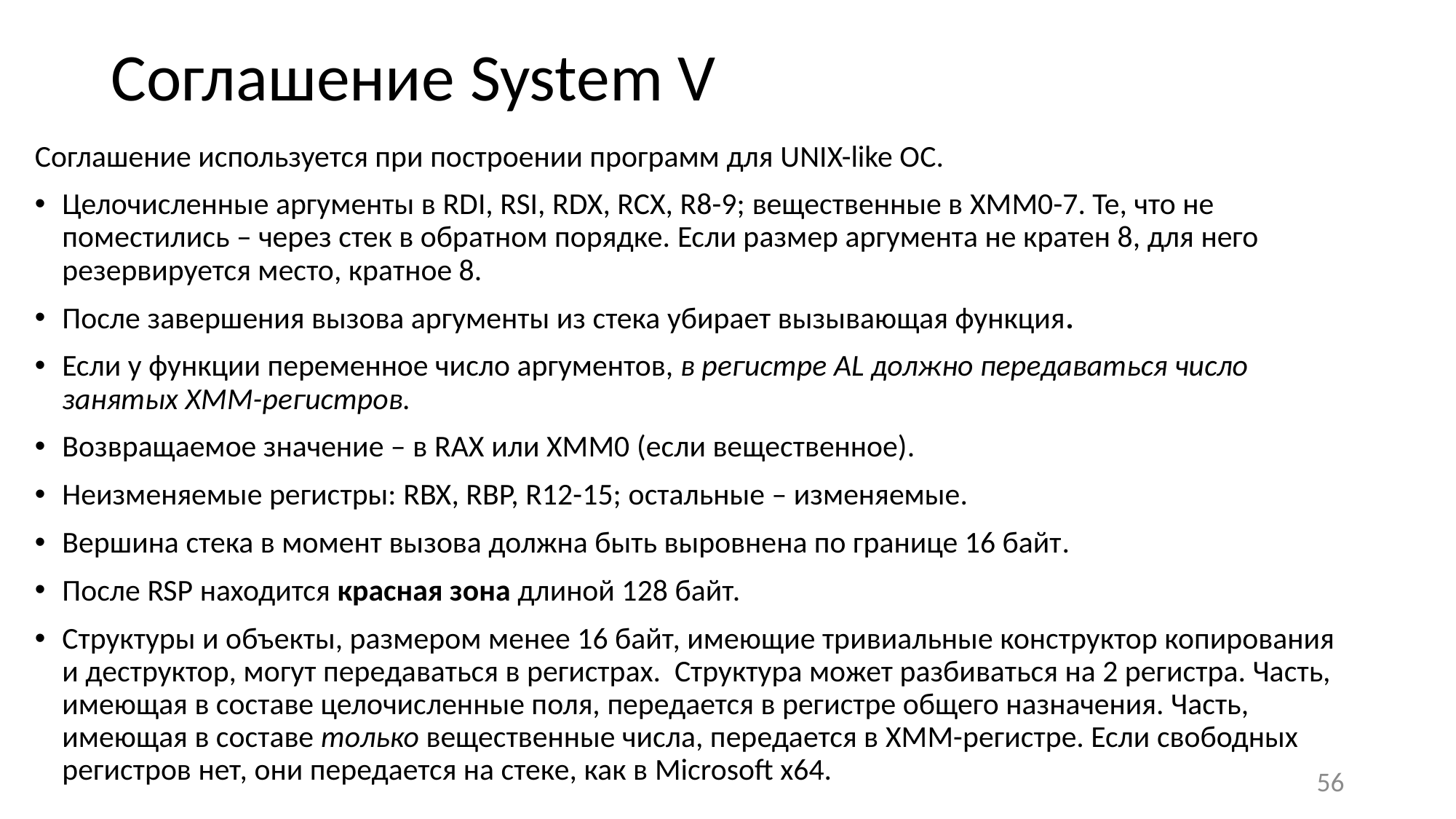

# Соглашение System V
Соглашение используется при построении программ для UNIX-like ОС.
Целочисленные аргументы в RDI, RSI, RDX, RCX, R8-9; вещественные в XMM0-7. Те, что не поместились – через стек в обратном порядке. Если размер аргумента не кратен 8, для него резервируется место, кратное 8.
После завершения вызова аргументы из стека убирает вызывающая функция.
Если у функции переменное число аргументов, в регистре AL должно передаваться число занятых XMM-регистров.
Возвращаемое значение – в RAX или XMM0 (если вещественное).
Неизменяемые регистры: RBX, RBP, R12-15; остальные – изменяемые.
Вершина стека в момент вызова должна быть выровнена по границе 16 байт.
После RSP находится красная зона длиной 128 байт.
Структуры и объекты, размером менее 16 байт, имеющие тривиальные конструктор копирования и деструктор, могут передаваться в регистрах.  Структура может разбиваться на 2 регистра. Часть, имеющая в составе целочисленные поля, передается в регистре общего назначения. Часть, имеющая в составе только вещественные числа, передается в XMM-регистре. Если свободных регистров нет, они передается на стеке, как в Microsoft x64.

56